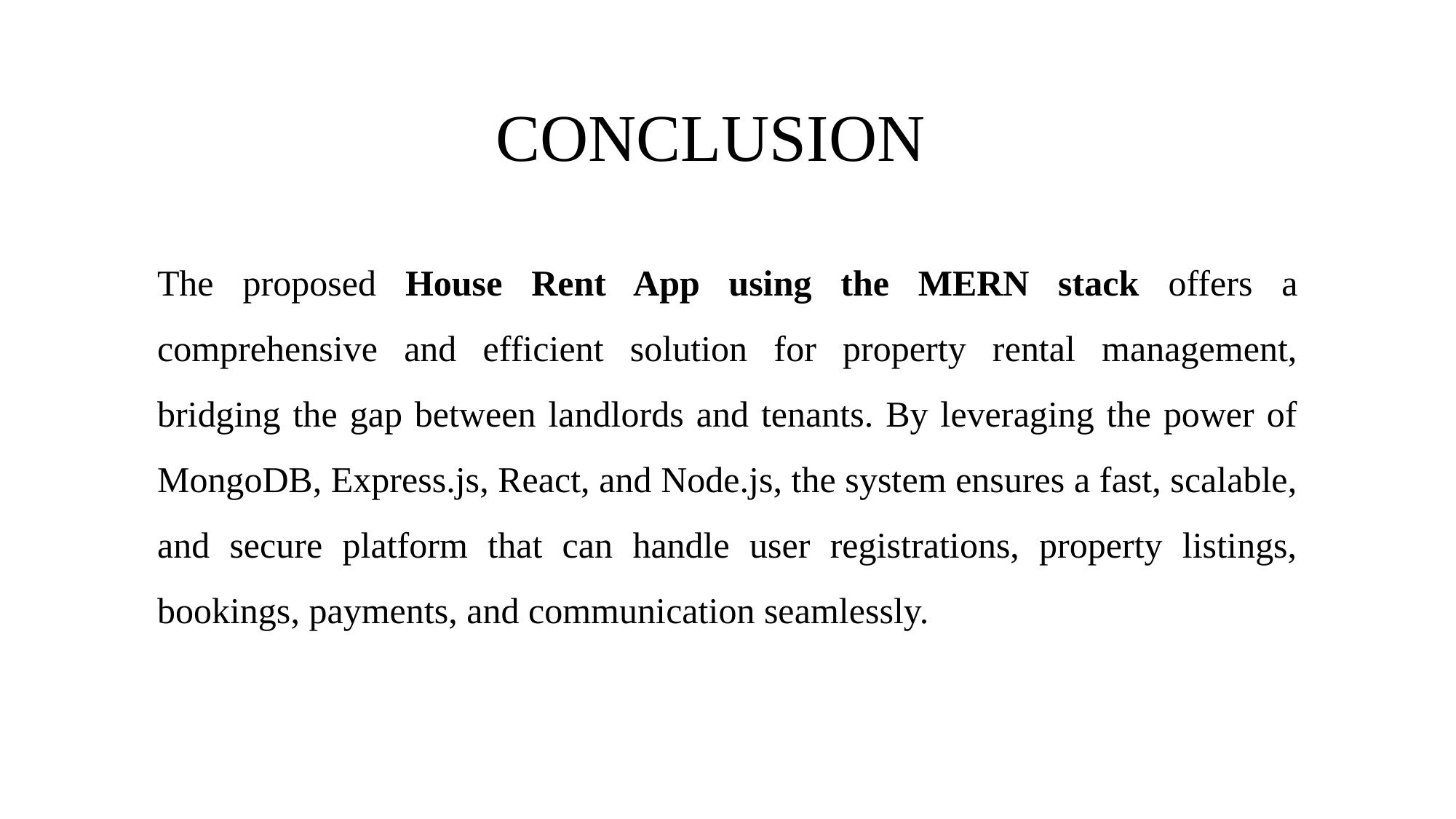

# CONCLUSION
The proposed House Rent App using the MERN stack offers a comprehensive and efficient solution for property rental management, bridging the gap between landlords and tenants. By leveraging the power of MongoDB, Express.js, React, and Node.js, the system ensures a fast, scalable, and secure platform that can handle user registrations, property listings, bookings, payments, and communication seamlessly.